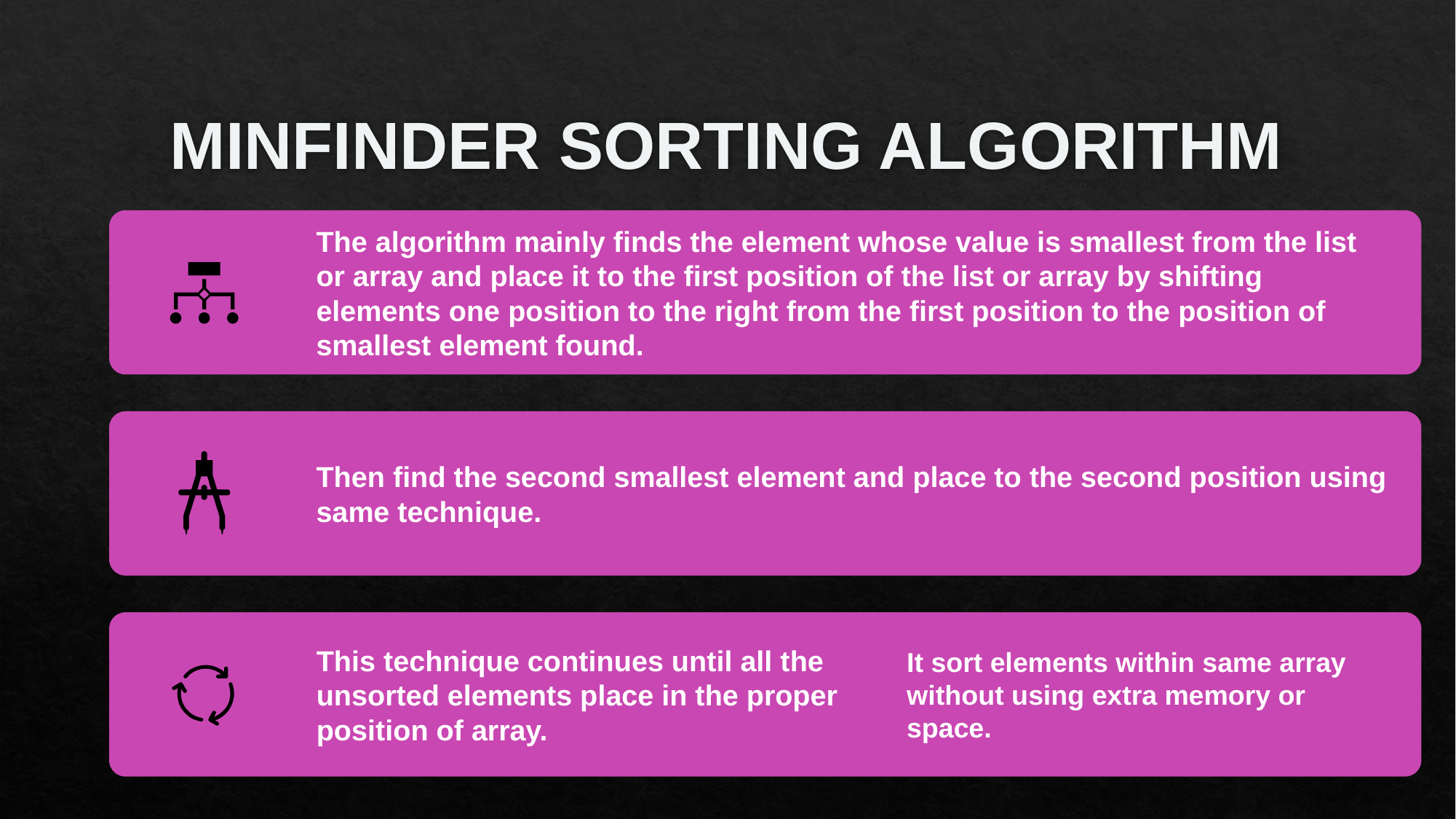

# MINFINDER SORTING ALGORITHM
The algorithm mainly finds the element whose value is smallest from the list or array and place it to the first position of the list or array by shifting elements one position to the right from the first position to the position of smallest element found.
Then find the second smallest element and place to the second position using same technique.
This technique continues until all the unsorted elements place in the proper position of array.
It sort elements within same array without using extra memory or space.